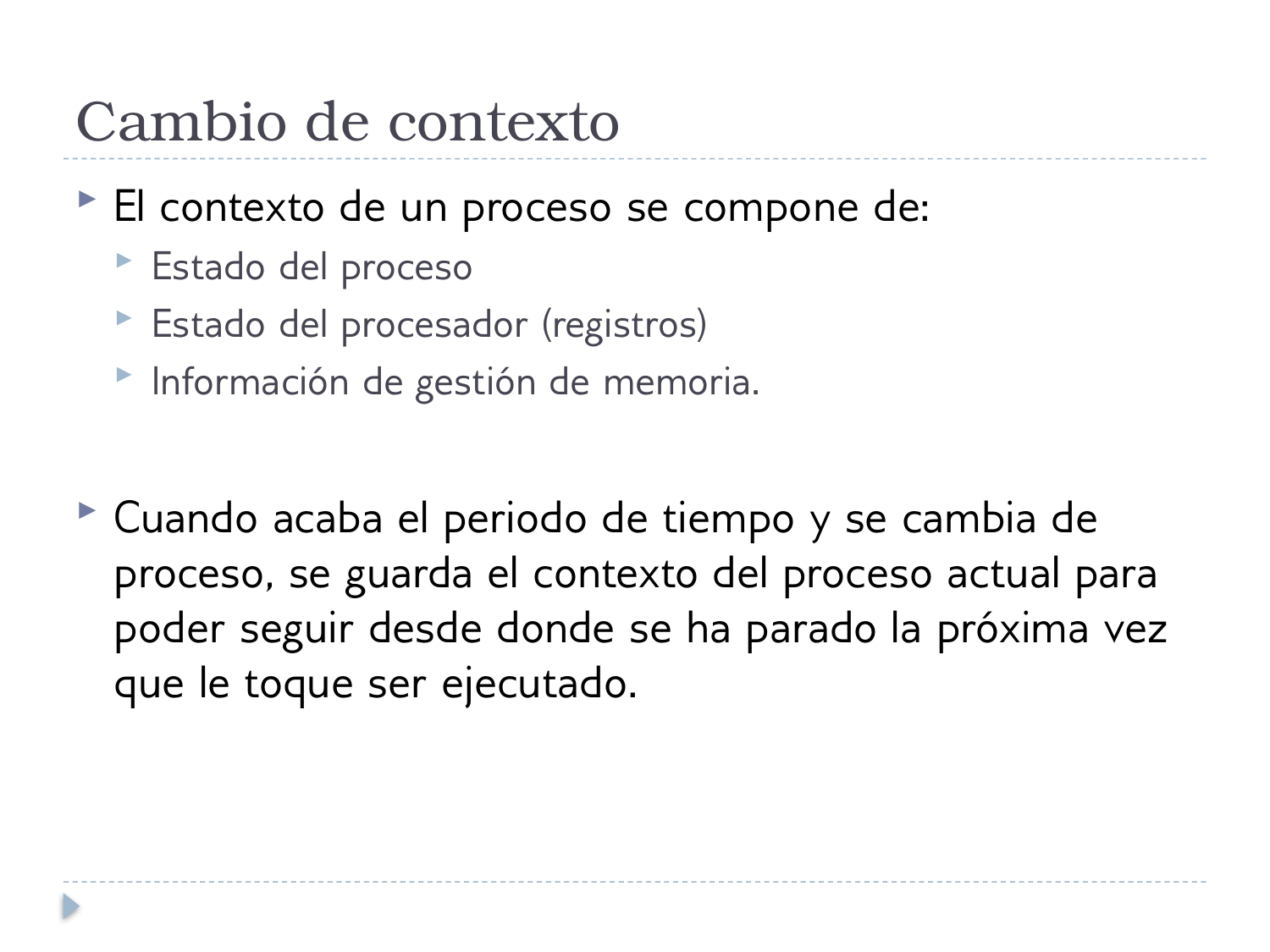

# Cambio de contexto
El contexto de un proceso se compone de:
Estado del proceso
Estado del procesador (registros)
Información de gestión de memoria.

Cuando acaba el periodo de tiempo y se cambia de proceso, se guarda el contexto del proceso actual para poder seguir desde donde se ha parado la próxima vez que le toque ser ejecutado.